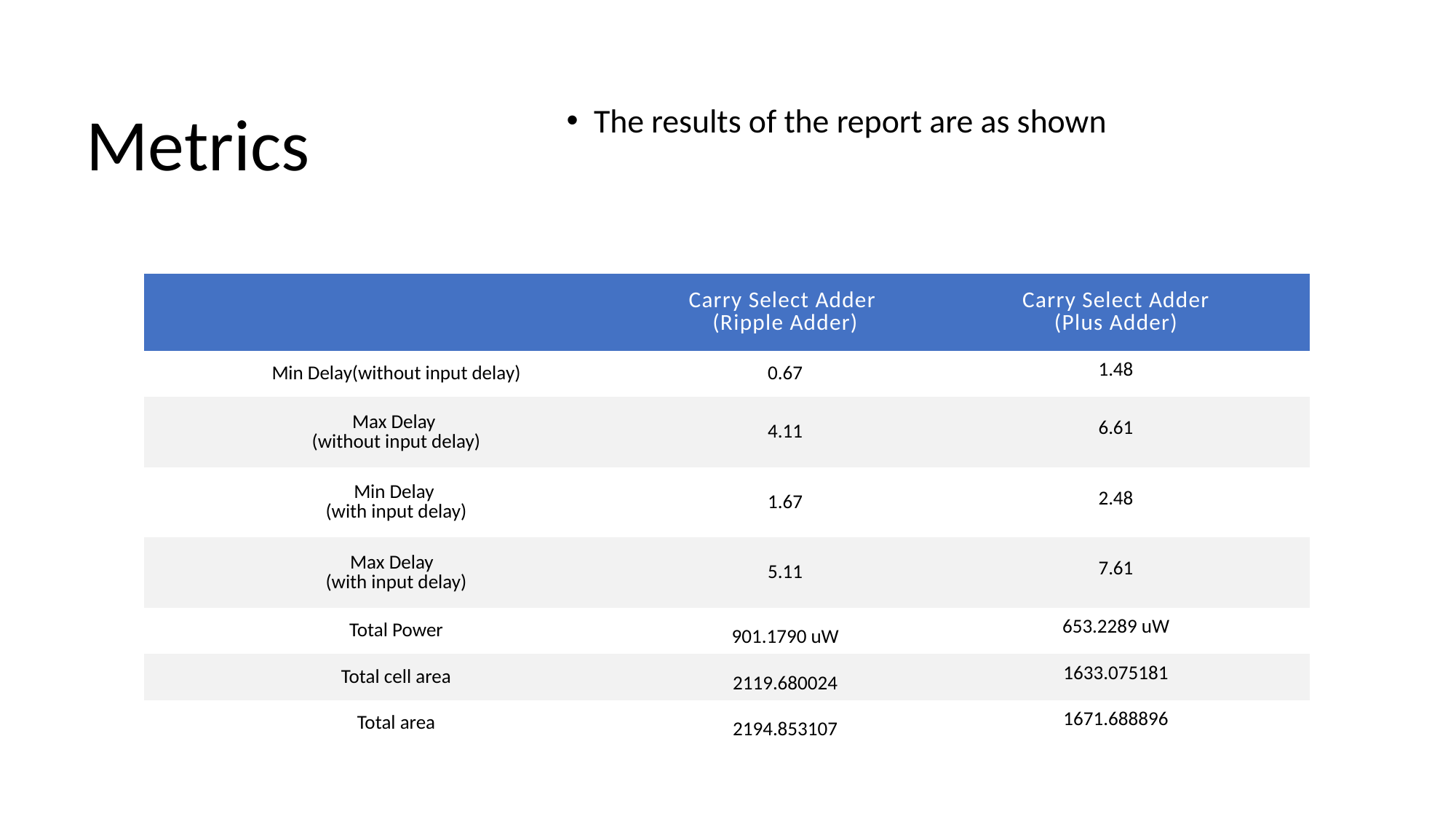

# Metrics
The results of the report are as shown

|  | Carry Select Adder (Ripple Adder) | Carry Select Adder (Plus Adder) |
| --- | --- | --- |
| Min Delay(without input delay) | 0.67 | 1.48 |
| Max Delay (without input delay) | 4.11 | 6.61 |
| Min Delay (with input delay) | 1.67 | 2.48 |
| Max Delay (with input delay) | 5.11 | 7.61 |
| Total Power | 901.1790 uW | 653.2289 uW |
| Total cell area | 2119.680024 | 1633.075181 |
| Total area | 2194.853107 | 1671.688896 |